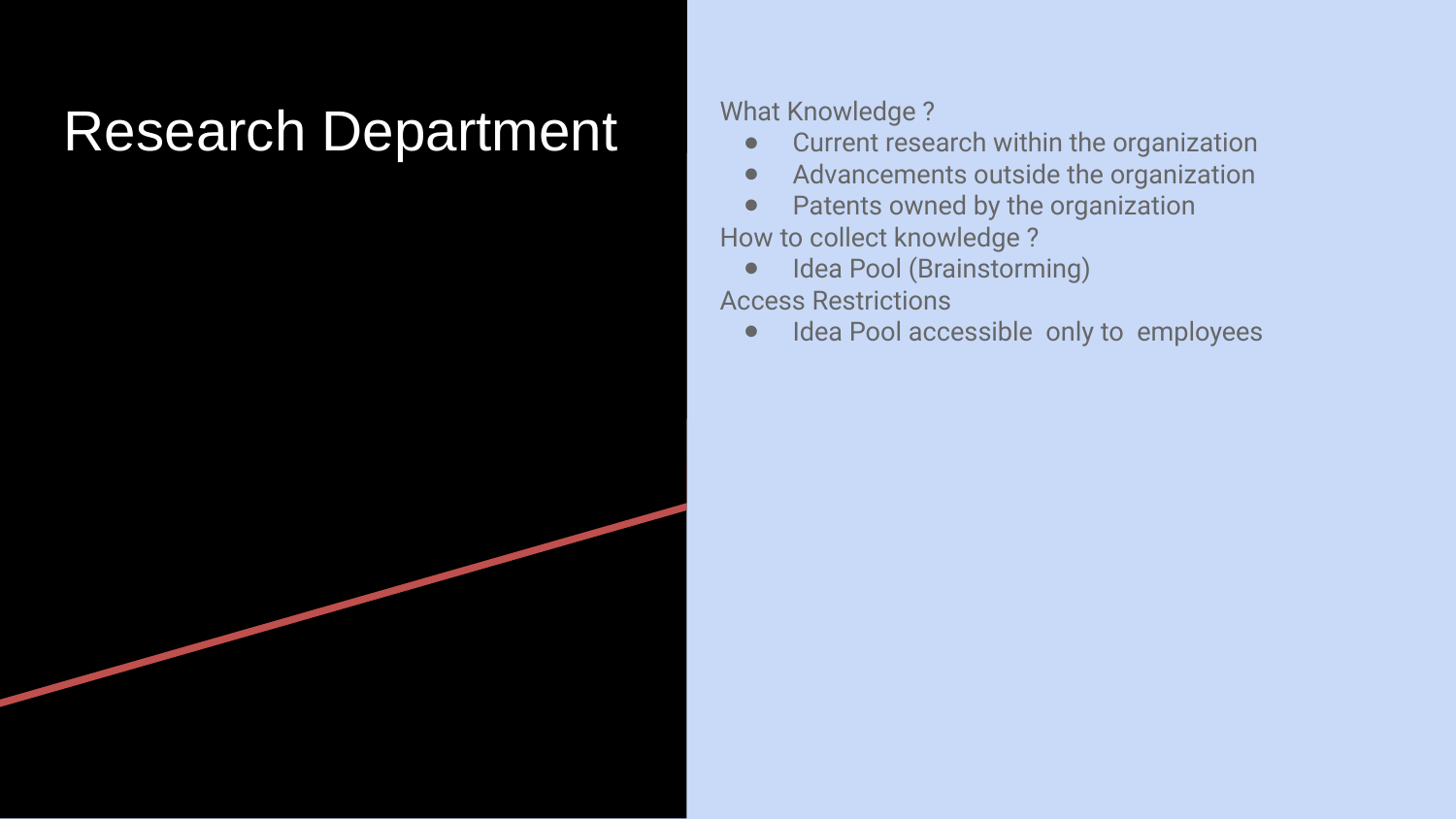

Research Department
What Knowledge ?
Current research within the organization
Advancements outside the organization
Patents owned by the organization
How to collect knowledge ?
Idea Pool (Brainstorming)
Access Restrictions
Idea Pool accessible  only to  employees